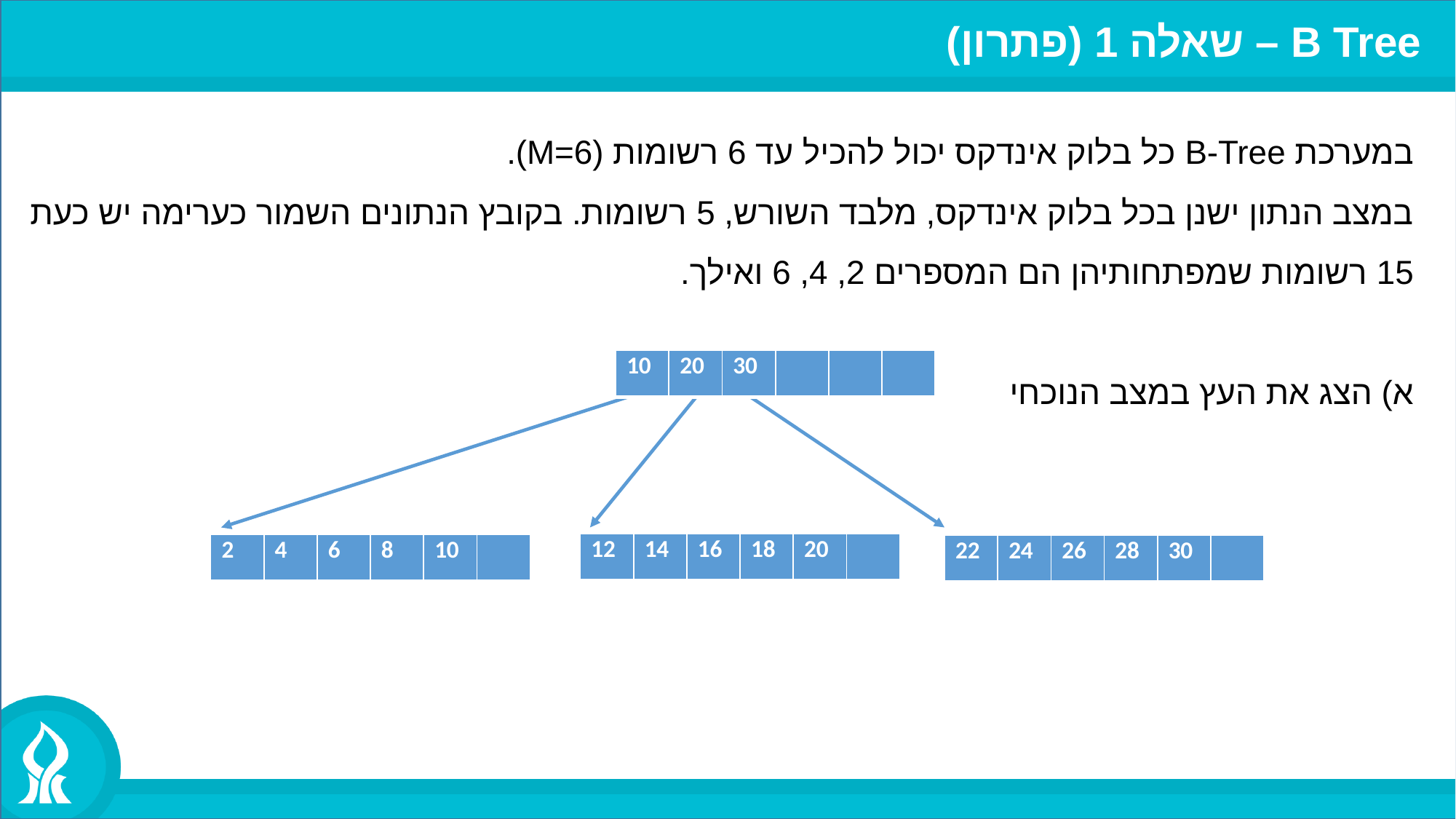

B Tree – שאלה 1 (פתרון)
במערכת B-Tree כל בלוק אינדקס יכול להכיל עד 6 רשומות (M=6).
במצב הנתון ישנן בכל בלוק אינדקס, מלבד השורש, 5 רשומות. בקובץ הנתונים השמור כערימה יש כעת 15 רשומות שמפתחותיהן הם המספרים 2, 4, 6 ואילך.

א) הצג את העץ במצב הנוכחי

| 10 | 20 | 30 |  |  |  |
| --- | --- | --- | --- | --- | --- |
| 12 | 14 | 16 | 18 | 20 |  |
| --- | --- | --- | --- | --- | --- |
| 2 | 4 | 6 | 8 | 10 |  |
| --- | --- | --- | --- | --- | --- |
| 22 | 24 | 26 | 28 | 30 |  |
| --- | --- | --- | --- | --- | --- |